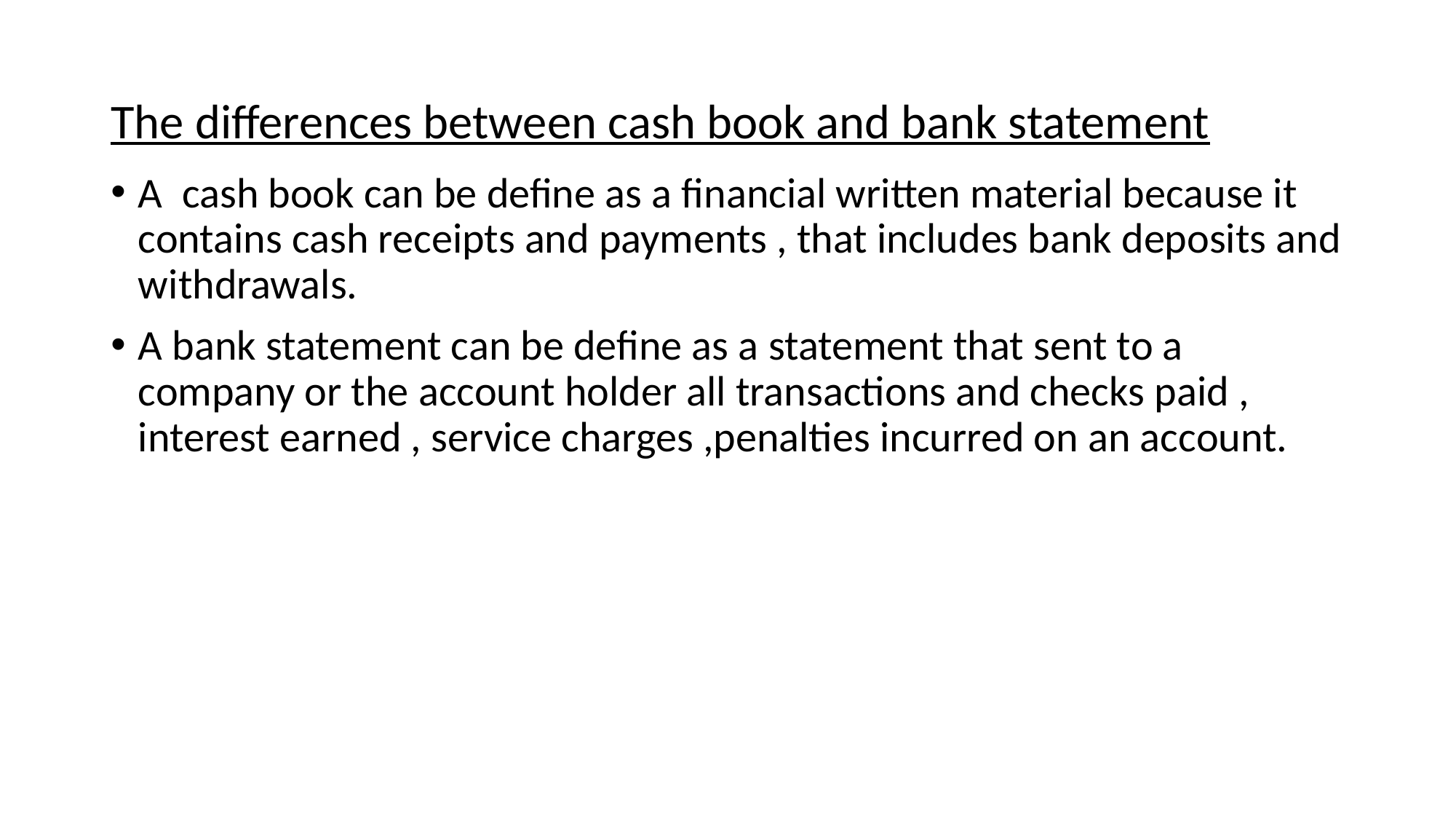

# The differences between cash book and bank statement
A  cash book can be define as a financial written material because it contains cash receipts and payments , that includes bank deposits and withdrawals.
A bank statement can be define as a statement that sent to a company or the account holder all transactions and checks paid , interest earned , service charges ,penalties incurred on an account.